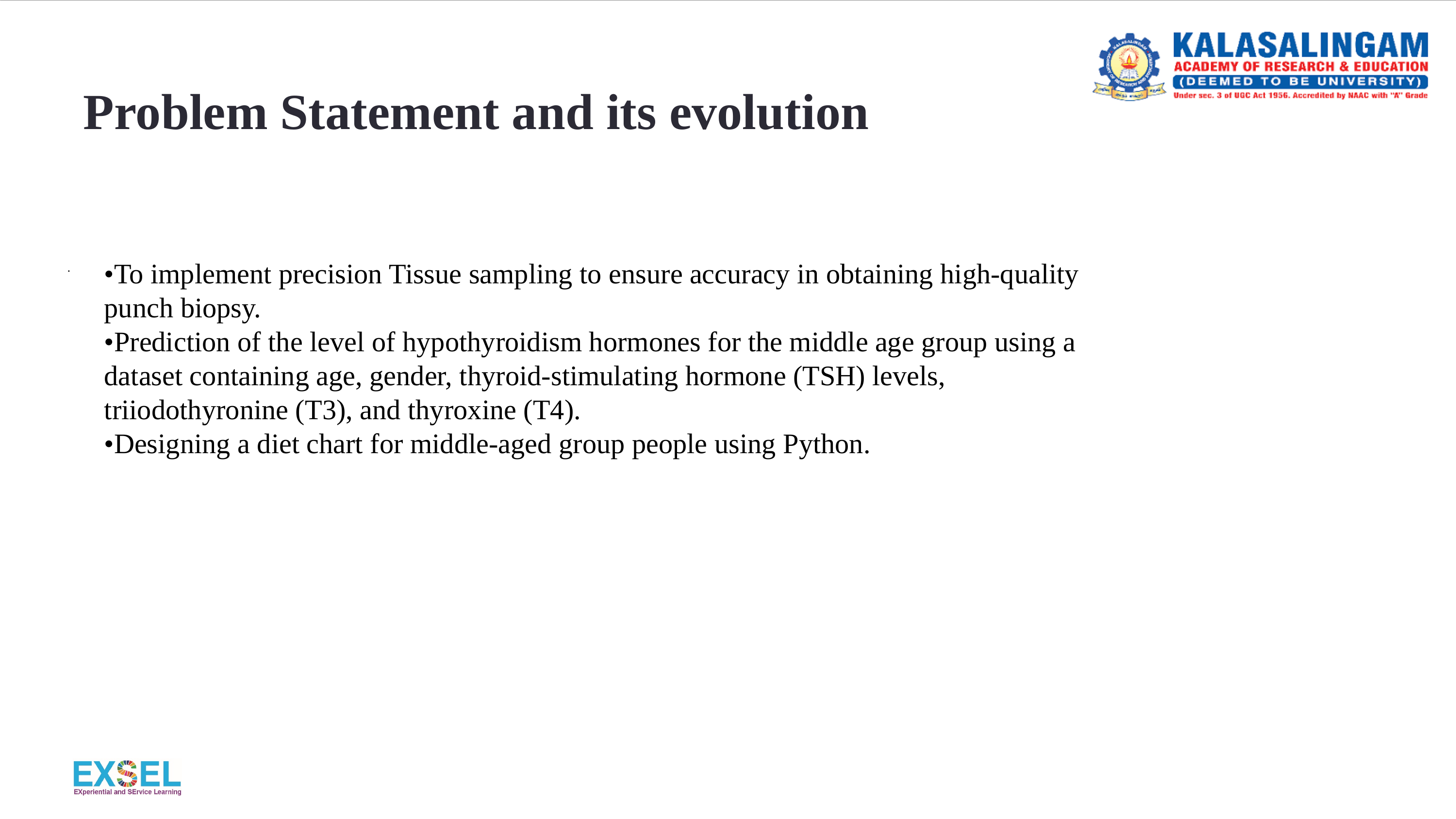

# Problem Statement and its evolution

.
•To implement precision Tissue sampling to ensure accuracy in obtaining high-quality punch biopsy.
•Prediction of the level of hypothyroidism hormones for the middle age group using a dataset containing age, gender, thyroid-stimulating hormone (TSH) levels, triiodothyronine (T3), and thyroxine (T4).
•Designing a diet chart for middle-aged group people using Python.